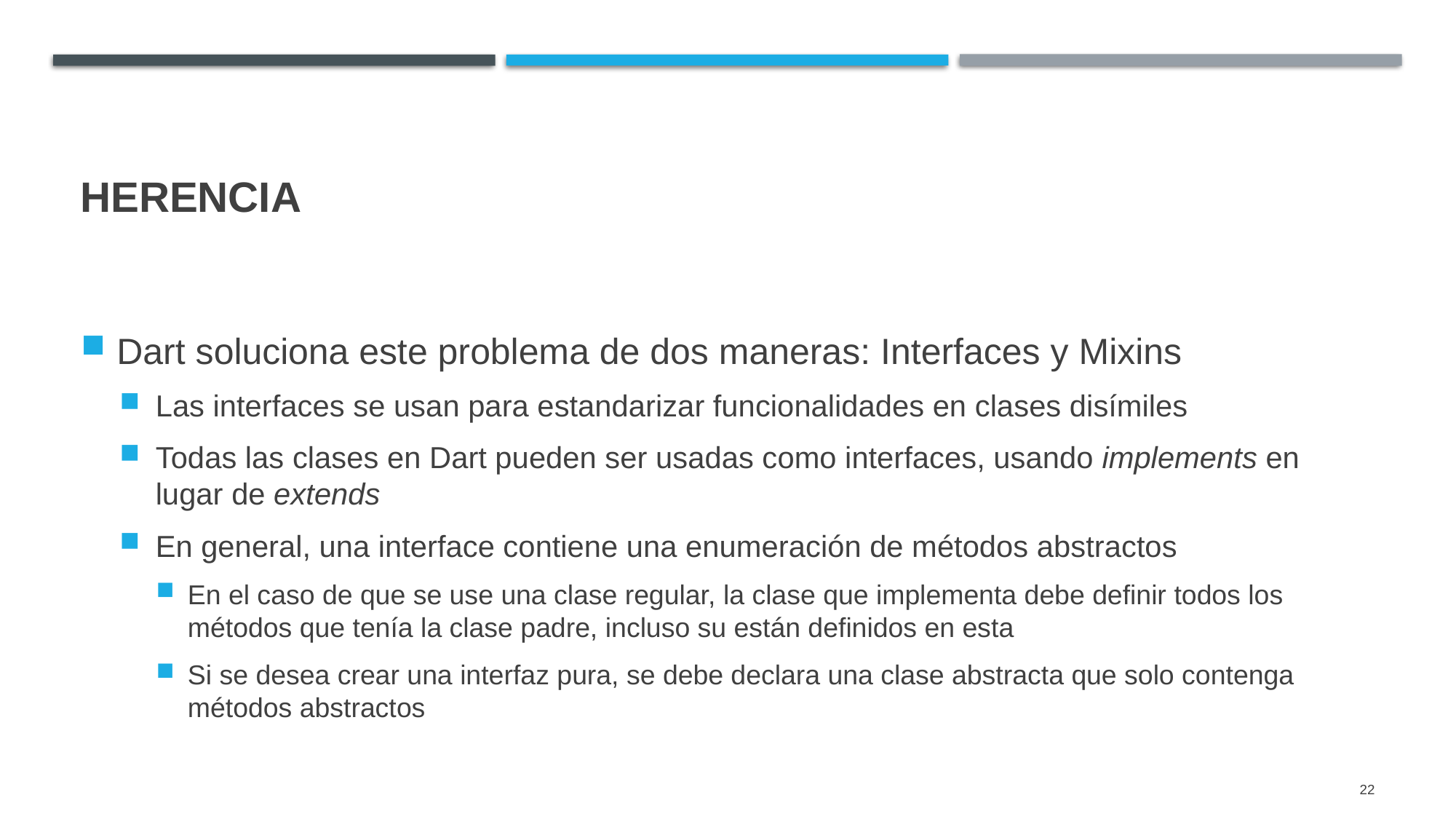

# Herencia
Dart soluciona este problema de dos maneras: Interfaces y Mixins
Las interfaces se usan para estandarizar funcionalidades en clases disímiles
Todas las clases en Dart pueden ser usadas como interfaces, usando implements en lugar de extends
En general, una interface contiene una enumeración de métodos abstractos
En el caso de que se use una clase regular, la clase que implementa debe definir todos los métodos que tenía la clase padre, incluso su están definidos en esta
Si se desea crear una interfaz pura, se debe declara una clase abstracta que solo contenga métodos abstractos
22